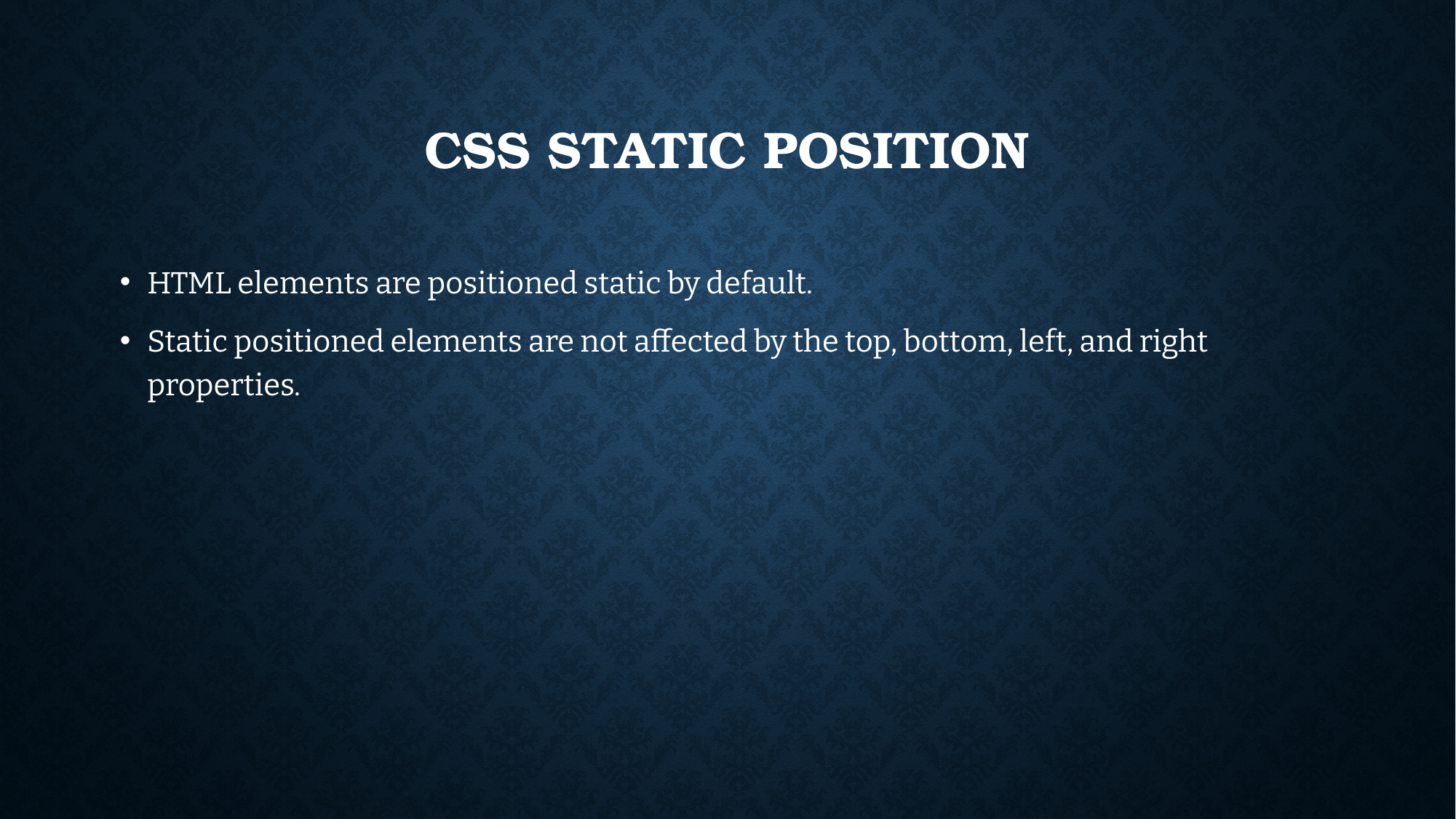

# CSS Static Position
HTML elements are positioned static by default.
Static positioned elements are not affected by the top, bottom, left, and right properties.